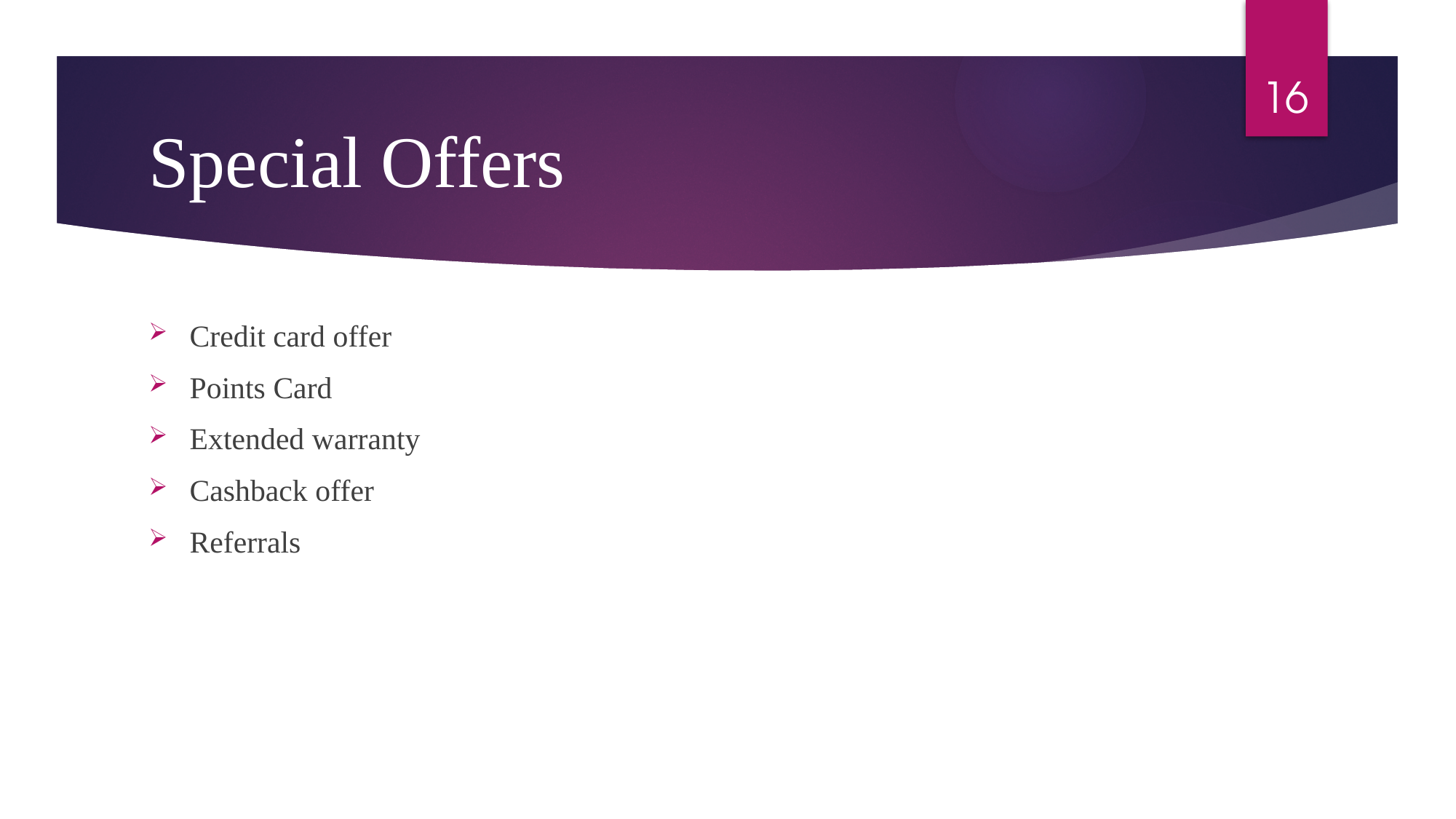

16
# Special Offers
Credit card offer
Points Card
Extended warranty
Cashback offer
Referrals